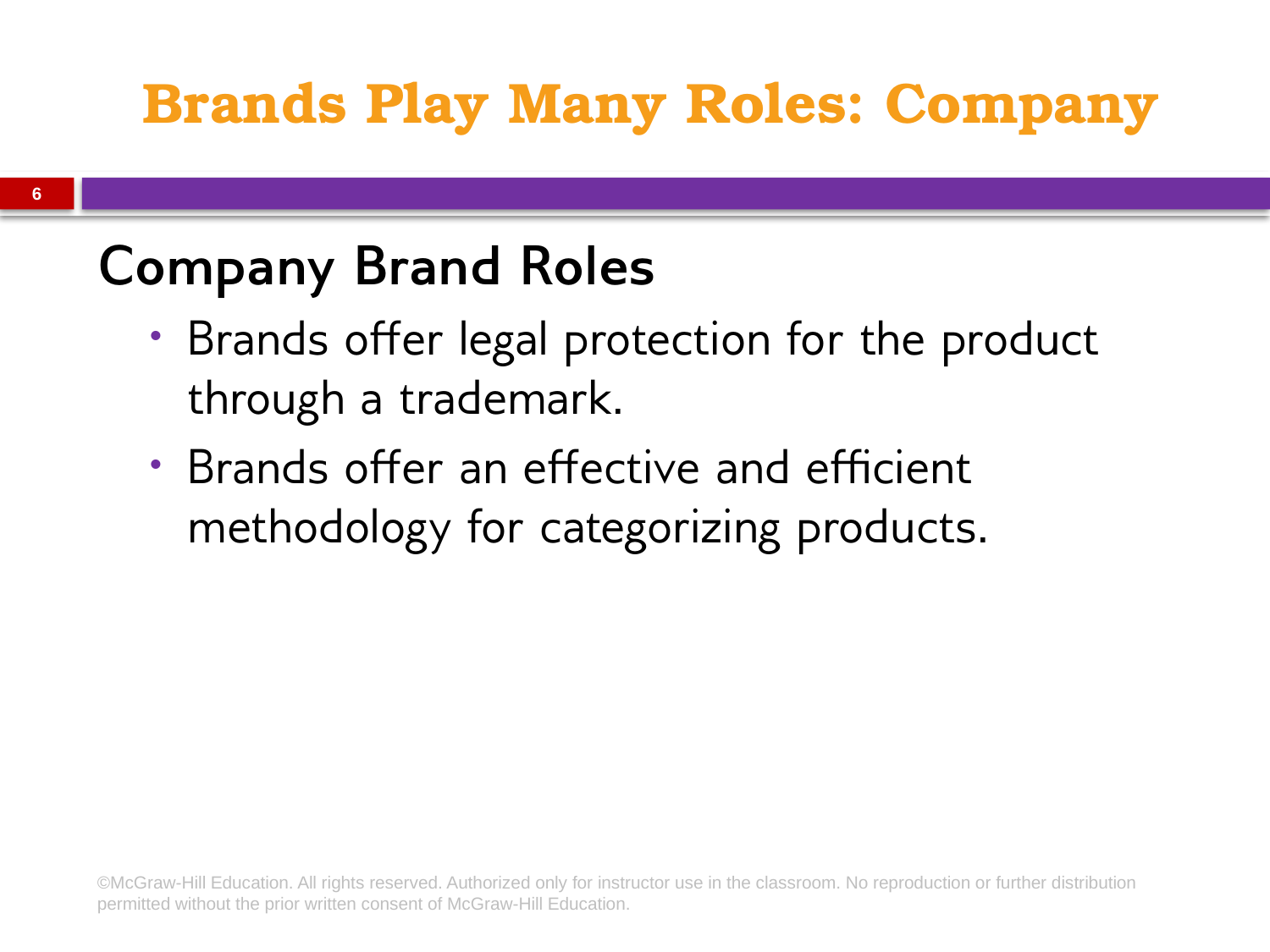

# Brands Play Many Roles: Company
6
Company Brand Roles
Brands offer legal protection for the product through a trademark.
Brands offer an effective and efficient methodology for categorizing products.

©McGraw-Hill Education. All rights reserved. Authorized only for instructor use in the classroom. No reproduction or further distribution permitted without the prior written consent of McGraw-Hill Education.